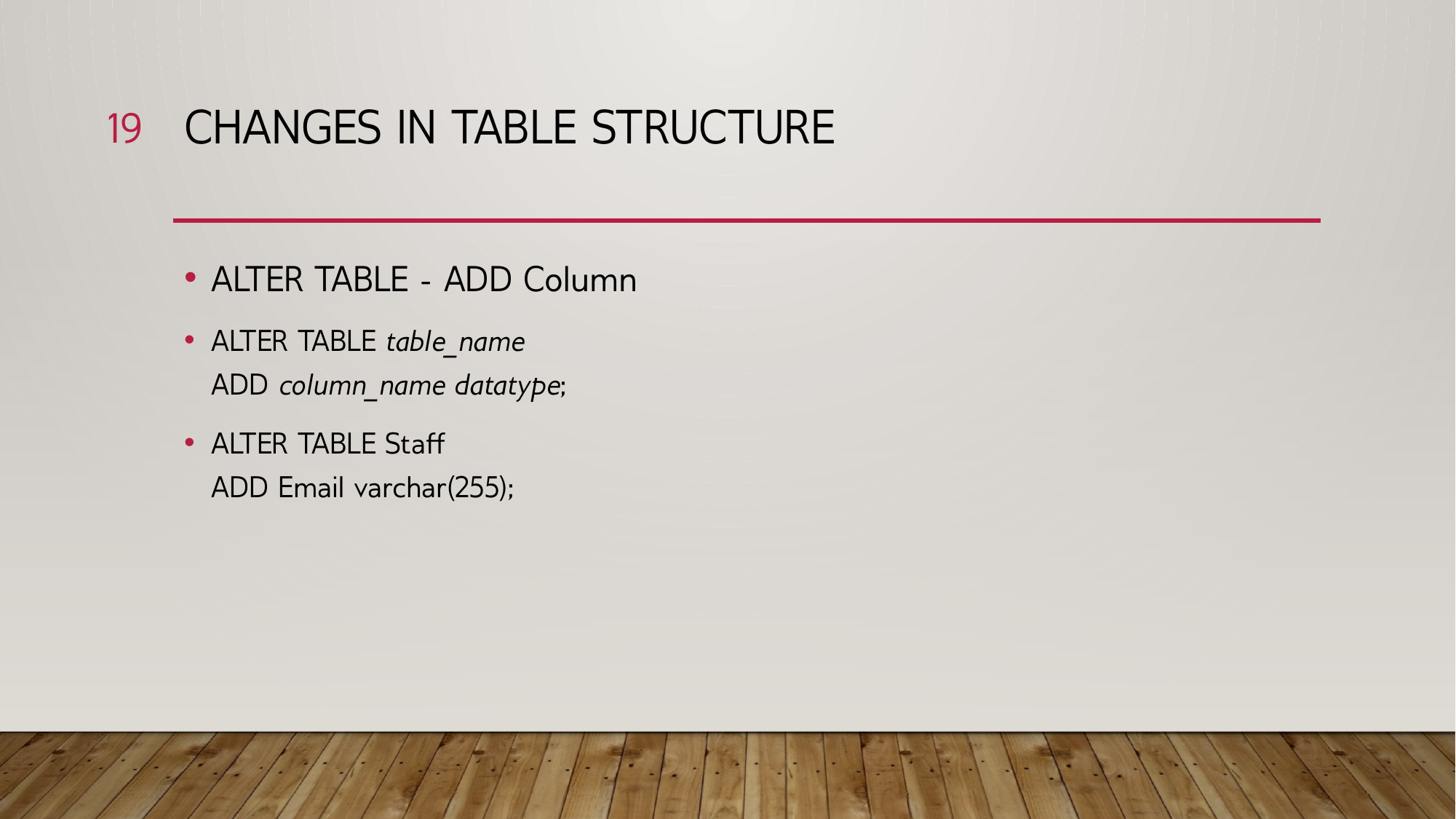

19
# Changes in Table structure
ALTER TABLE - ADD Column
ALTER TABLE table_name
ADD column_name datatype;
ALTER TABLE Staff
ADD Email varchar(255);